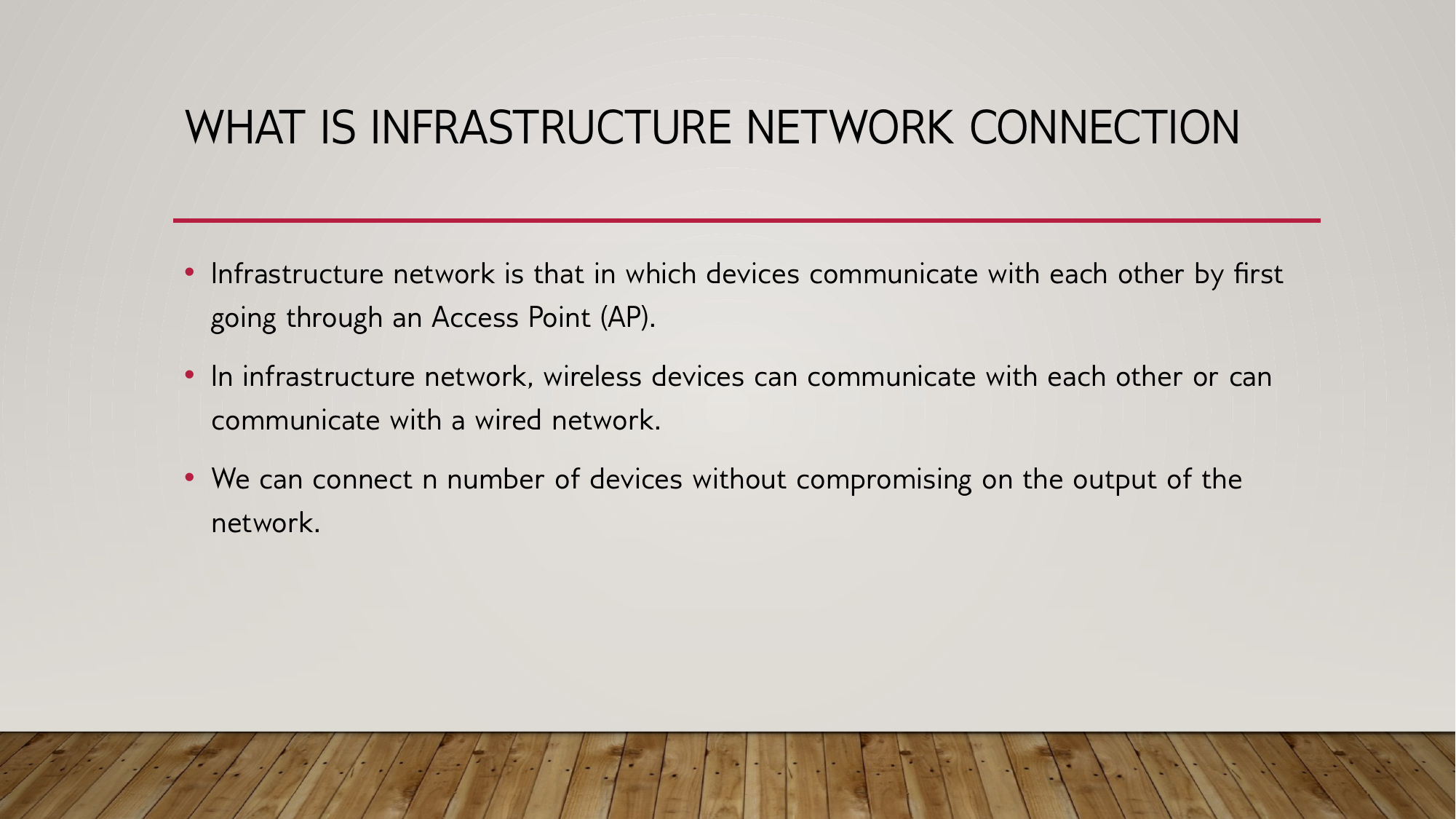

# What is infrastructure NEtwork connection
Infrastructure network is that in which devices communicate with each other by first going through an Access Point (AP).
In infrastructure network, wireless devices can communicate with each other or can communicate with a wired network.
We can connect n number of devices without compromising on the output of the network.